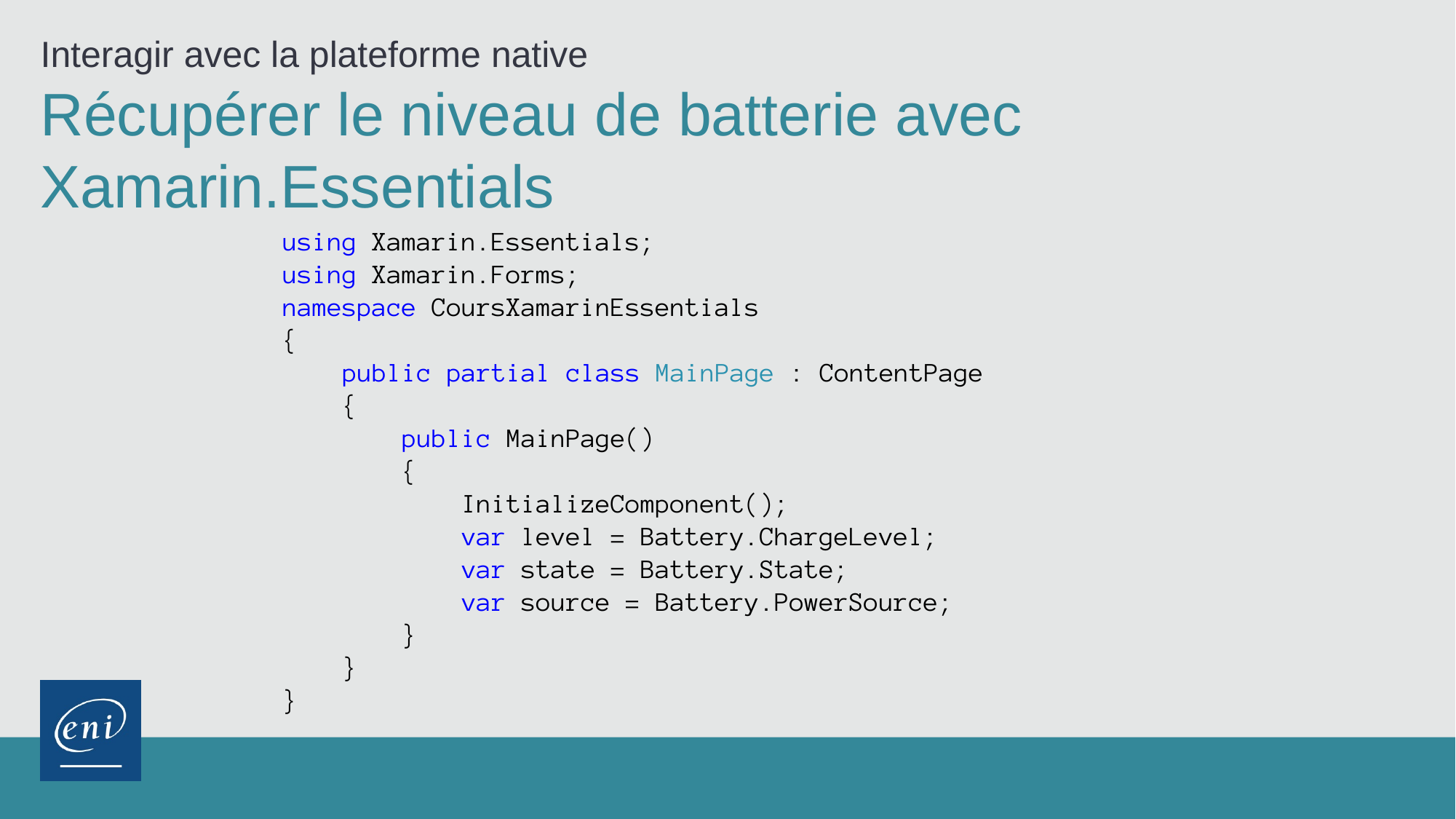

Interagir avec la plateforme native
Récupérer le niveau de batterie avec Xamarin.Essentials
using Xamarin.Essentials;
using Xamarin.Forms;
namespace CoursXamarinEssentials
{
    public partial class MainPage : ContentPage
    {
        public MainPage()
        {
            InitializeComponent();
            var level = Battery.ChargeLevel;
            var state = Battery.State;
            var source = Battery.PowerSource;
        }
    }
}